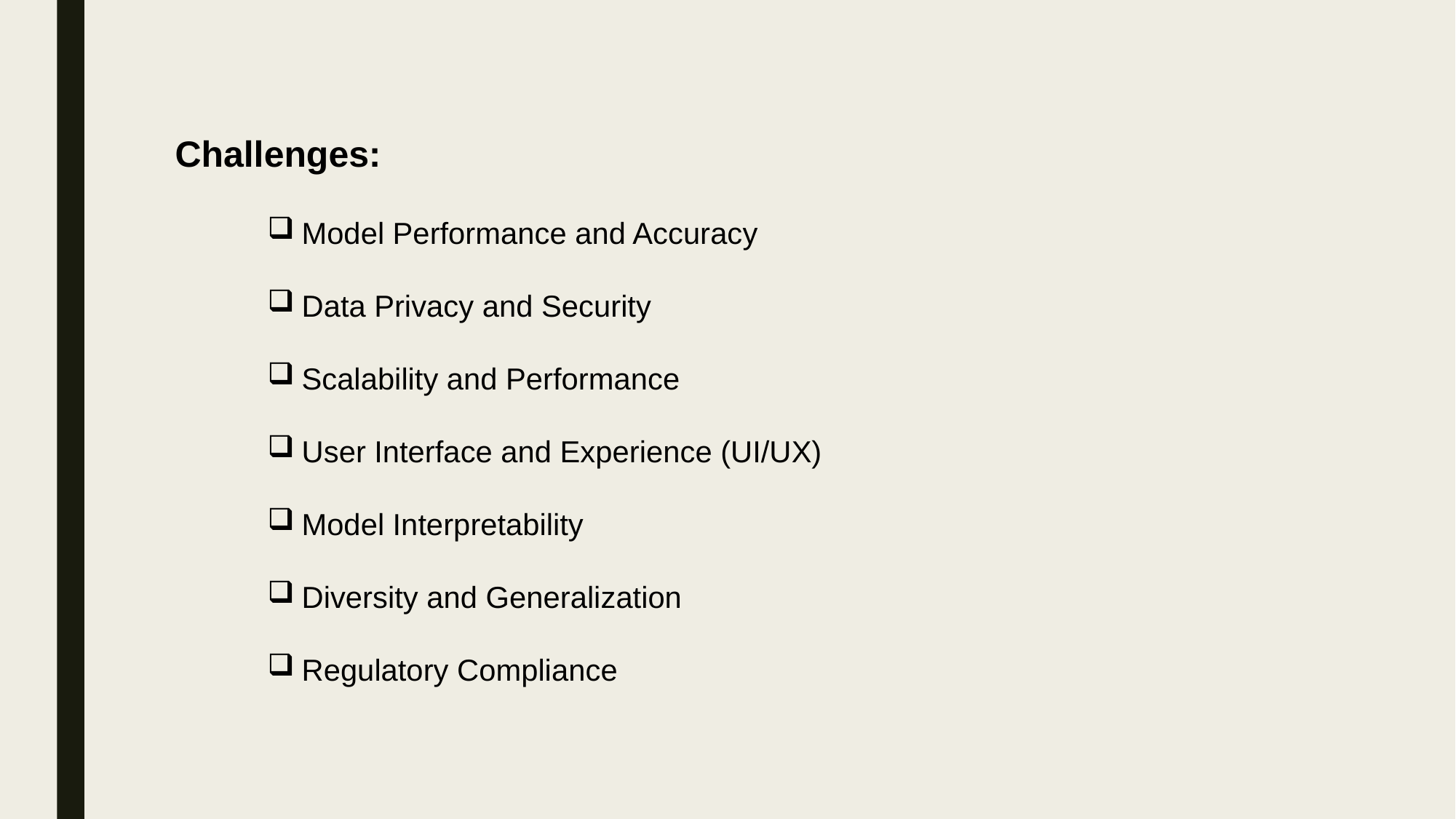

Challenges:
Model Performance and Accuracy

Data Privacy and Security

Scalability and Performance

User Interface and Experience (UI/UX)

Model Interpretability

Diversity and Generalization

Regulatory Compliance